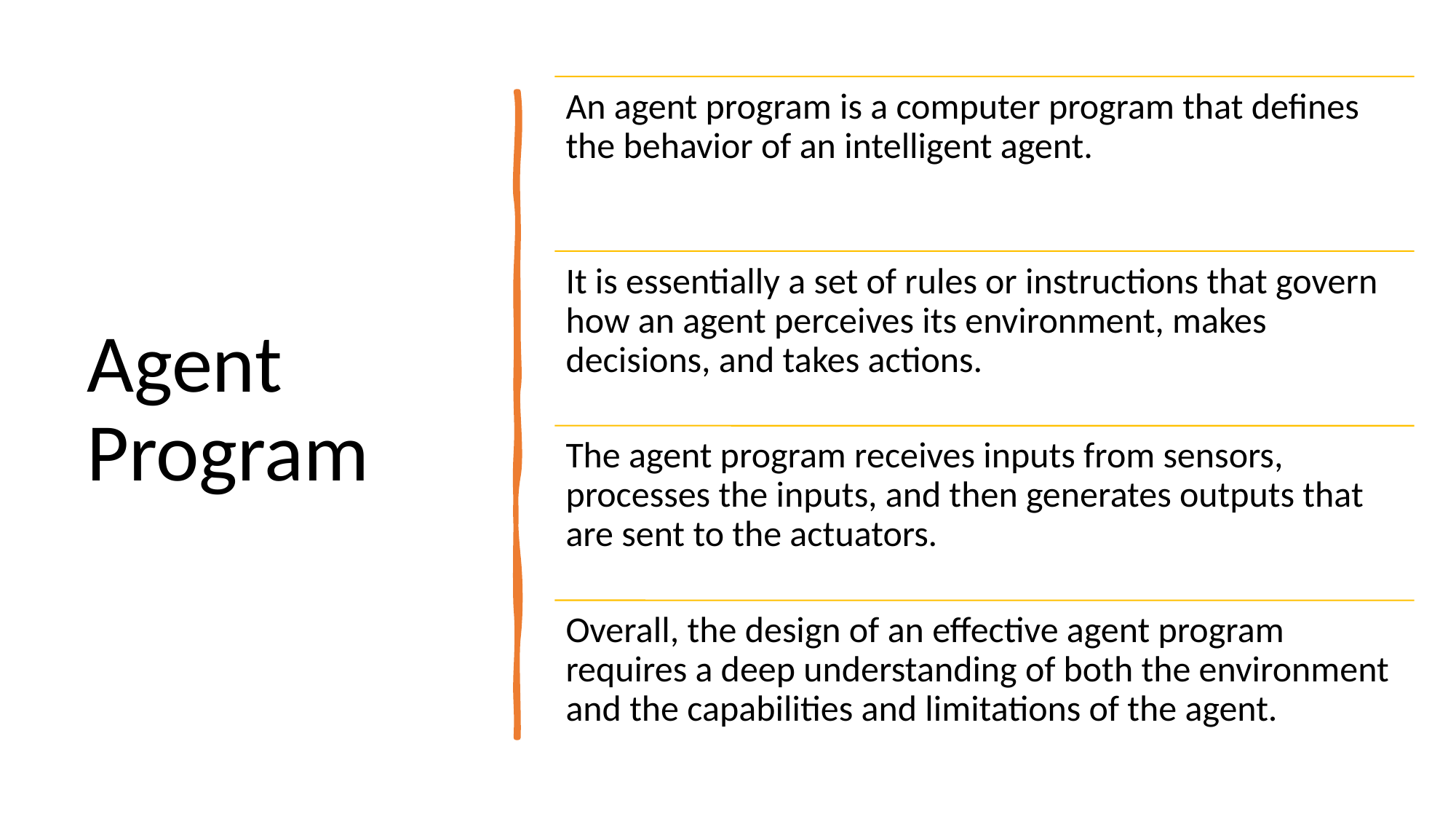

An agent program is a computer program that defines the behavior of an intelligent agent.
It is essentially a set of rules or instructions that govern how an agent perceives its environment, makes decisions, and takes actions.
The agent program receives inputs from sensors, processes the inputs, and then generates outputs that are sent to the actuators.
Overall, the design of an effective agent program requires a deep understanding of both the environment and the capabilities and limitations of the agent.
# Agent Program